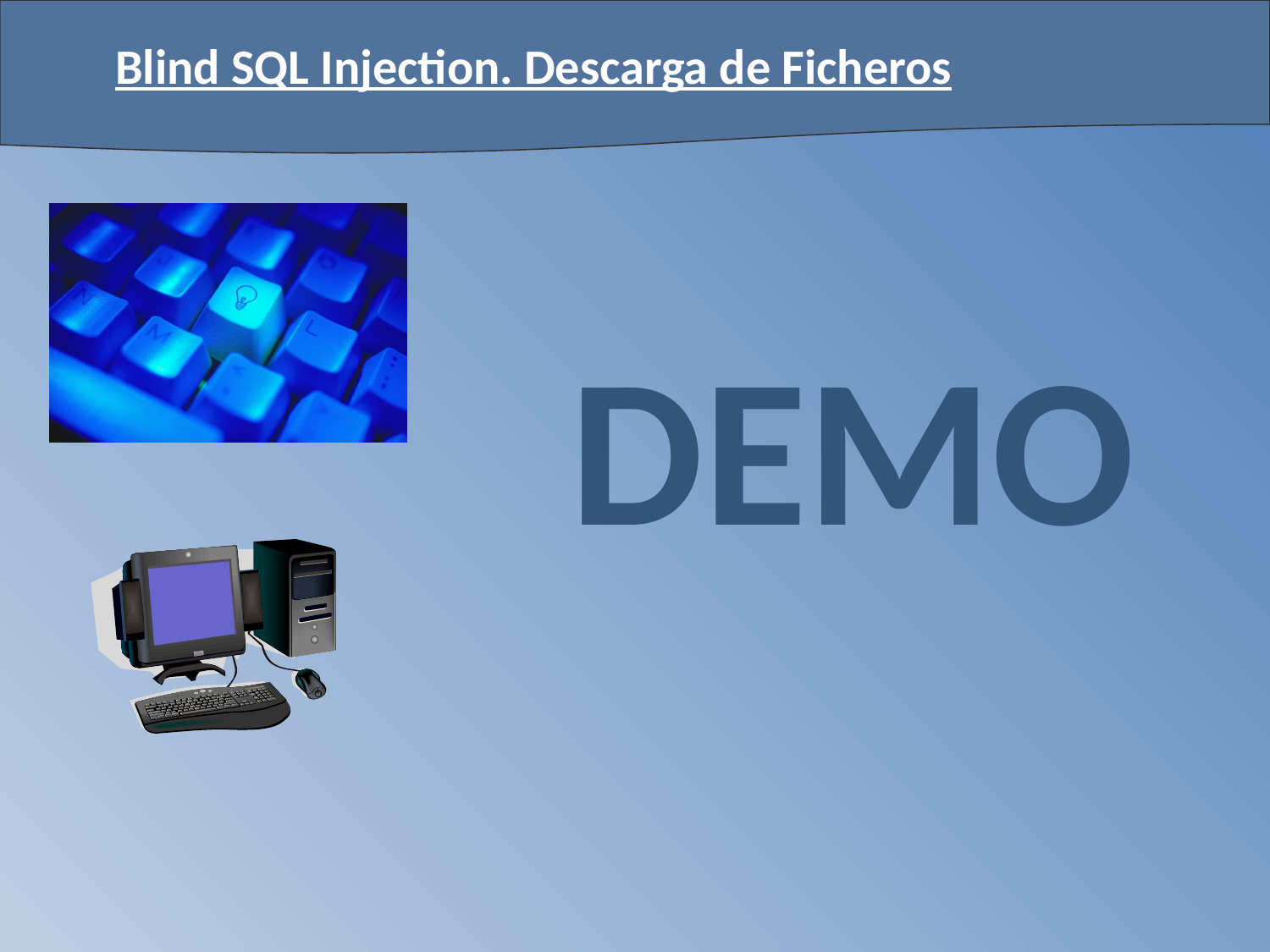

# Blind SQL Injection. Descarga de Ficheros